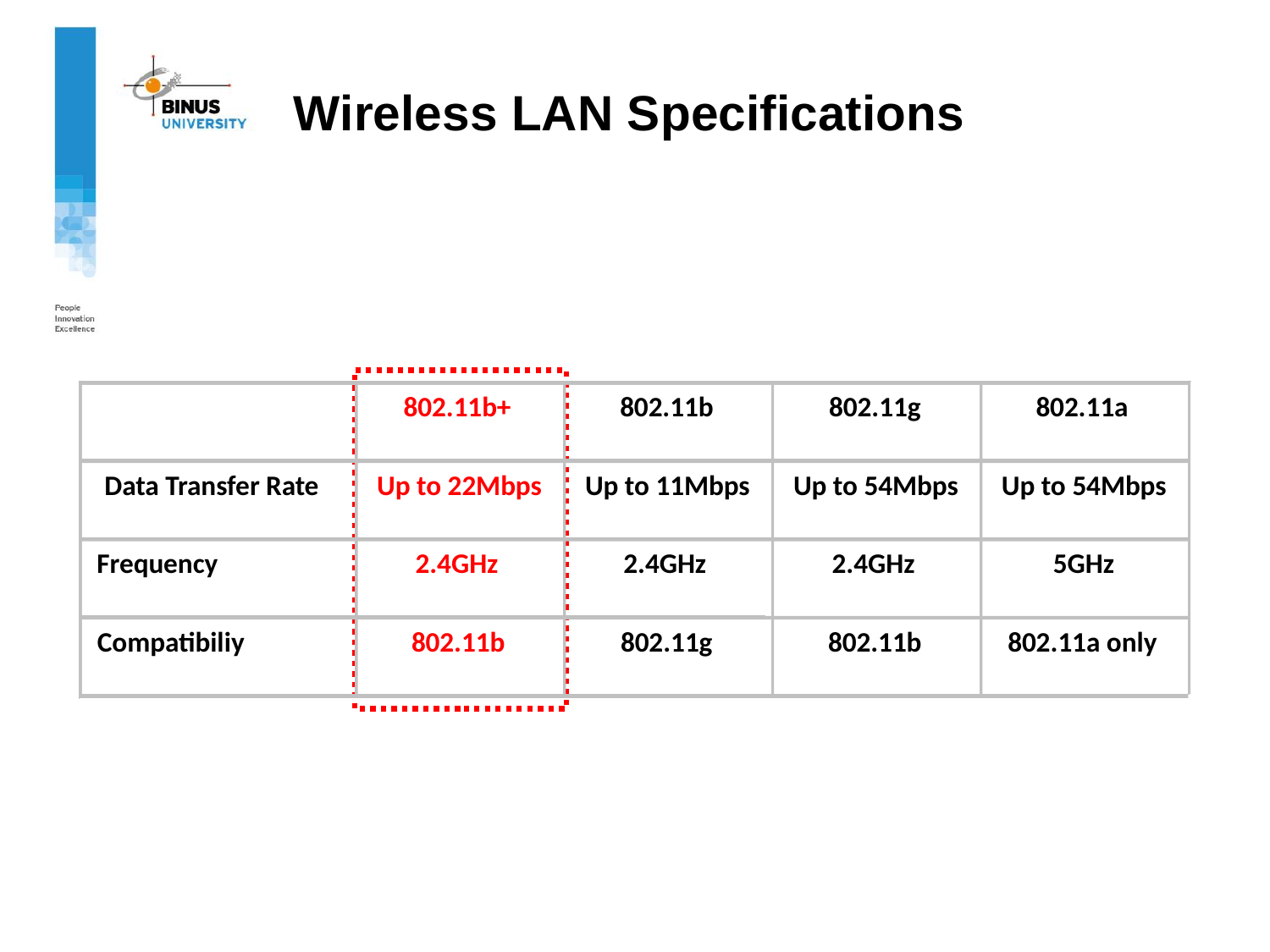

# Wireless LAN Specifications

802.11b+
802.11b
802.11g
802.11a

Data Transfer Rate
Up to 22Mbps
Up to 11Mbps
Up to 54Mbps
Up to 54Mbps

Frequency
2.4GHz
2.4GHz
2.4GHz
5GHz

Compatibiliy
802.11b
802.11g
802.11b
802.11a only